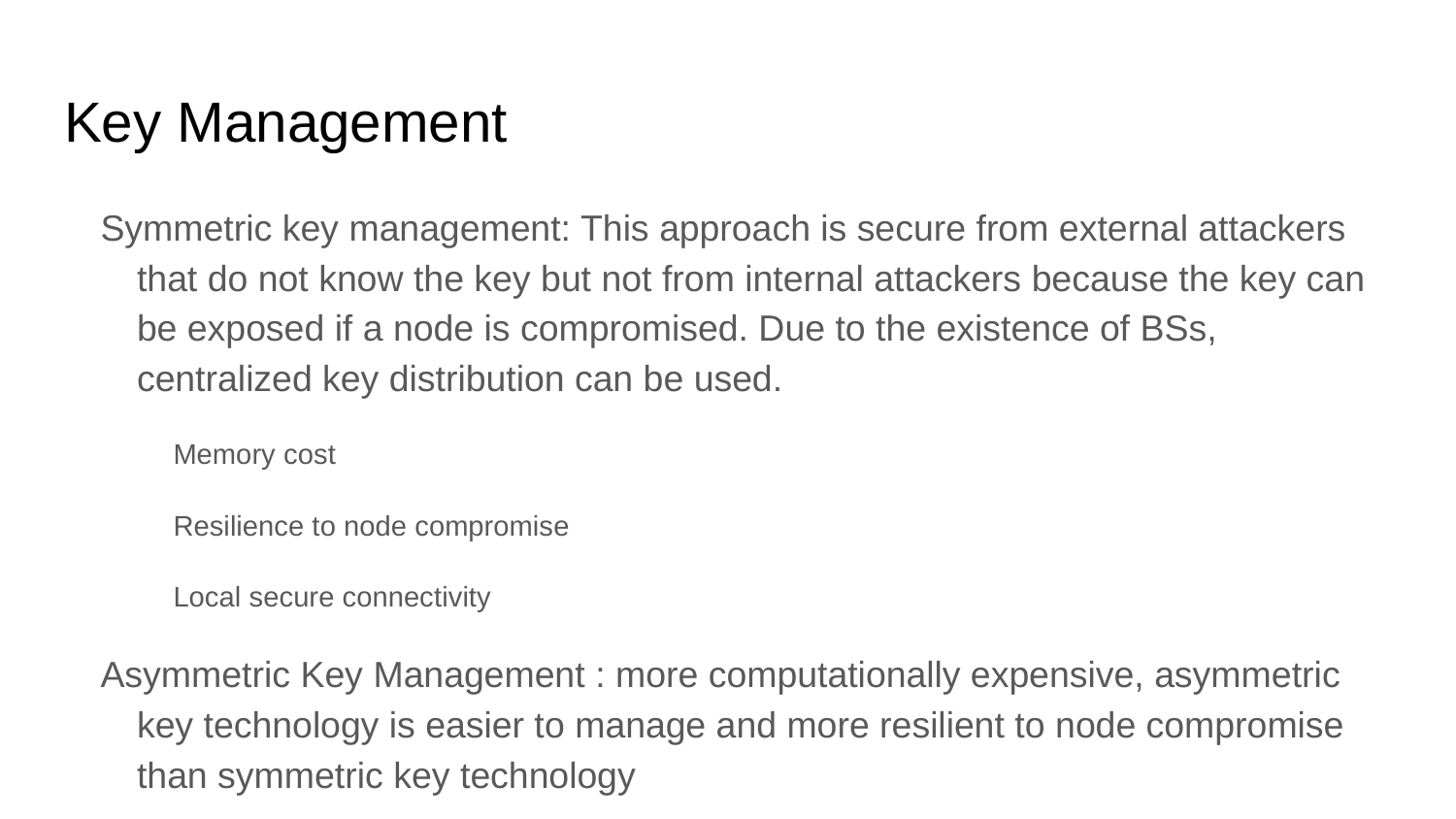

# Key Management
Symmetric key management: This approach is secure from external attackers that do not know the key but not from internal attackers because the key can be exposed if a node is compromised. Due to the existence of BSs, centralized key distribution can be used.
Memory cost
Resilience to node compromise
Local secure connectivity
Asymmetric Key Management : more computationally expensive, asymmetric key technology is easier to manage and more resilient to node compromise than symmetric key technology
Computational Efficiency
Applications
Authenticate Public Keys